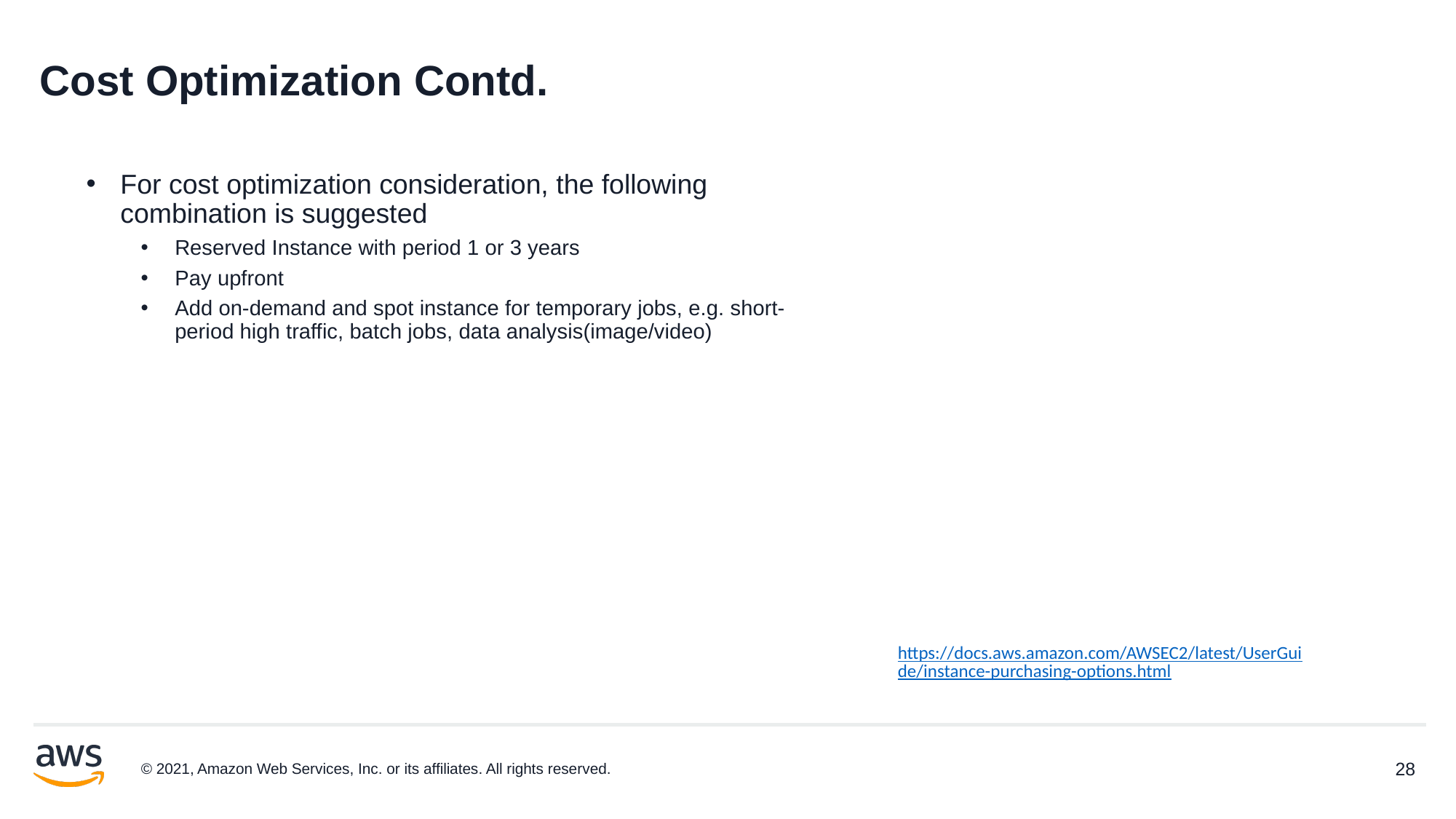

# Cost Optimization Contd.
For cost optimization consideration, the following combination is suggested
Reserved Instance with period 1 or 3 years
Pay upfront
Add on-demand and spot instance for temporary jobs, e.g. short-period high traffic, batch jobs, data analysis(image/video)

https://docs.aws.amazon.com/AWSEC2/latest/UserGuide/instance-purchasing-options.html
© 2021, Amazon Web Services, Inc. or its affiliates. All rights reserved.
28